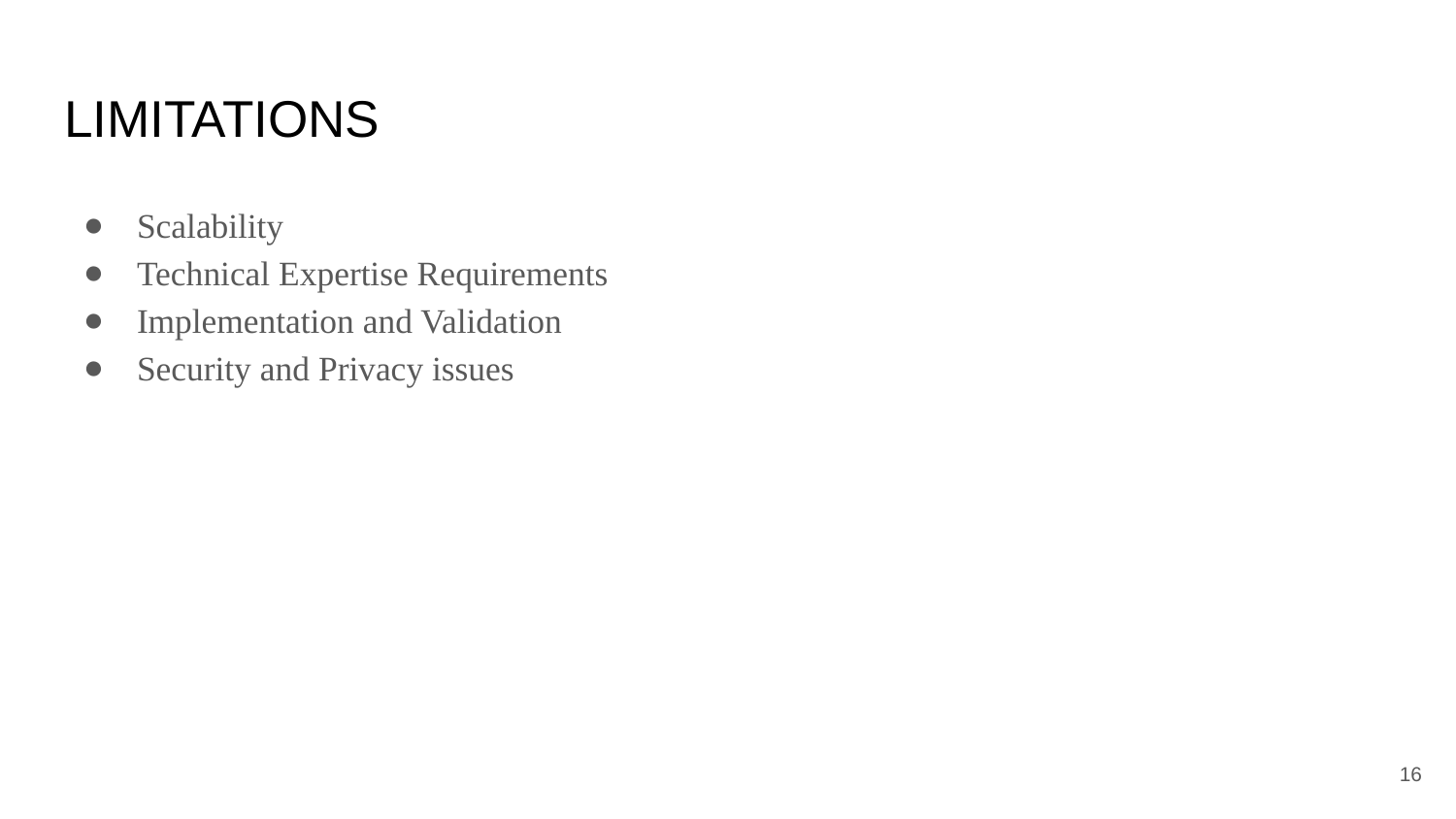

# LIMITATIONS
Scalability
Technical Expertise Requirements
Implementation and Validation
Security and Privacy issues
16